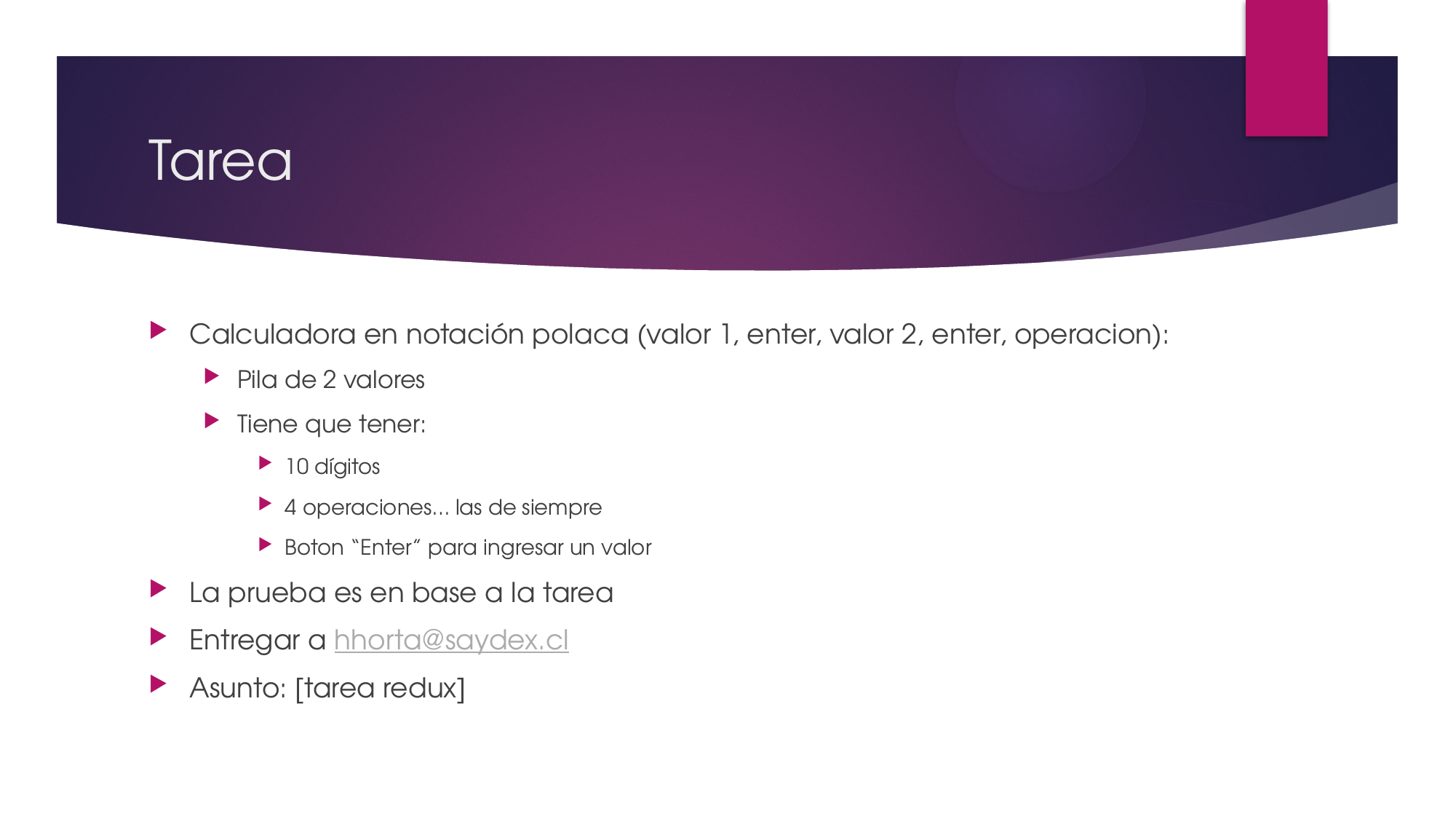

# Tarea
Calculadora en notación polaca (valor 1, enter, valor 2, enter, operacion):
Pila de 2 valores
Tiene que tener:
10 dígitos
4 operaciones… las de siempre
Boton “Enter” para ingresar un valor
La prueba es en base a la tarea
Entregar a hhorta@saydex.cl
Asunto: [tarea redux]